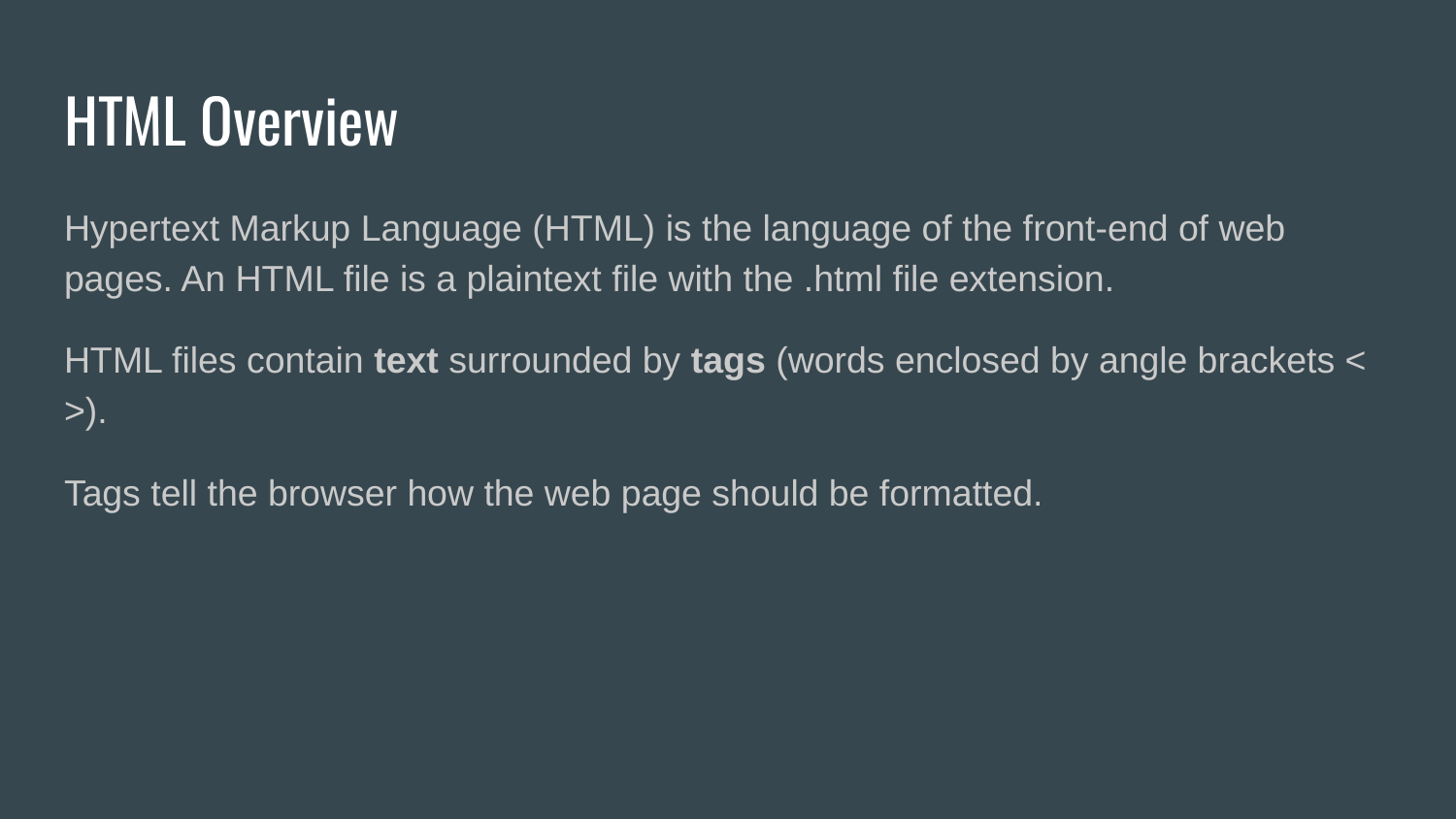

# HTML Overview
Hypertext Markup Language (HTML) is the language of the front-end of web pages. An HTML file is a plaintext file with the .html file extension.
HTML files contain text surrounded by tags (words enclosed by angle brackets < >).
Tags tell the browser how the web page should be formatted.